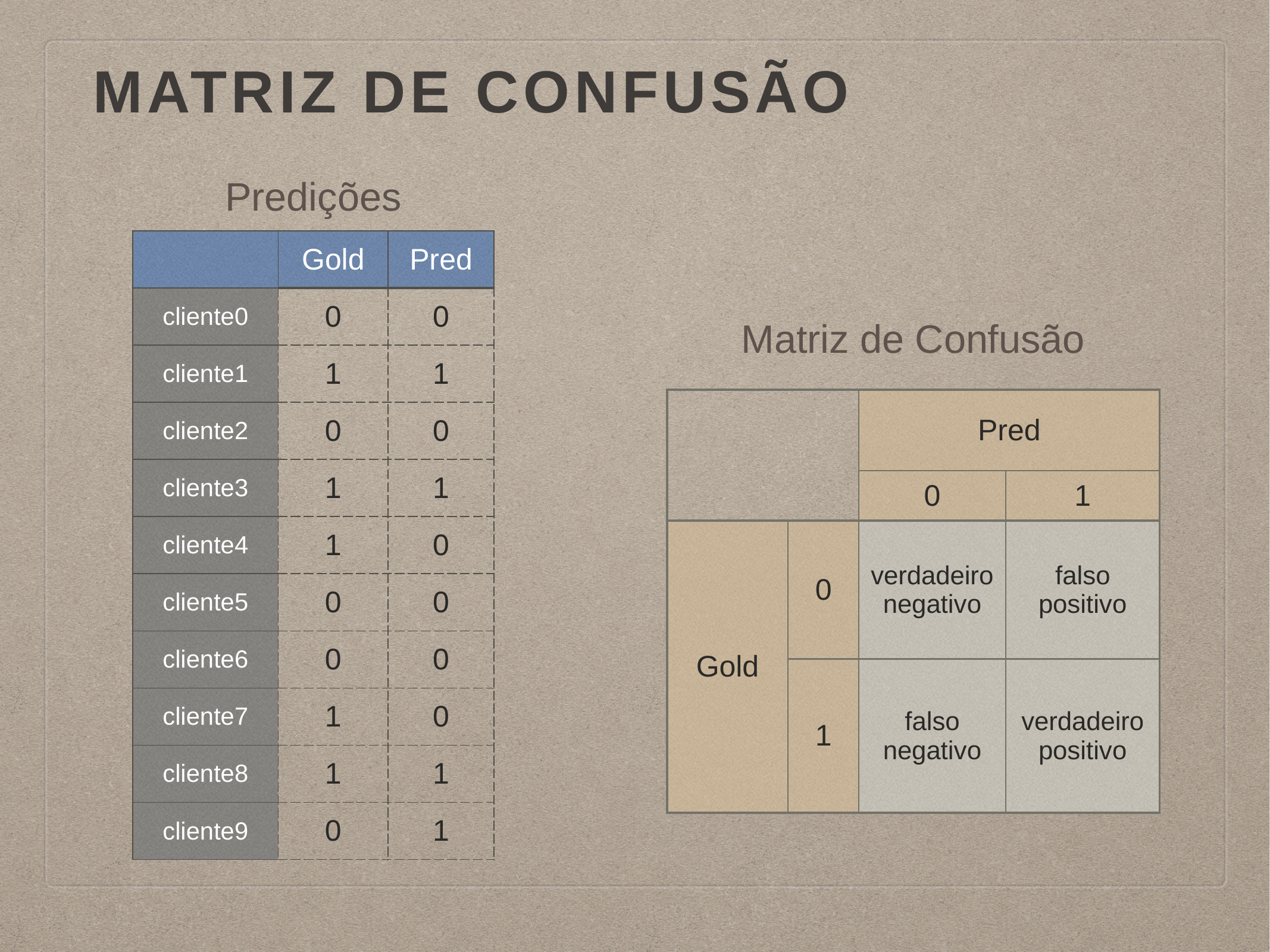

# Matriz de Confusão
Predições
|  | Gold | Pred |
| --- | --- | --- |
| cliente0 | 0 | 0 |
| cliente1 | 1 | 1 |
| cliente2 | 0 | 0 |
| cliente3 | 1 | 1 |
| cliente4 | 1 | 0 |
| cliente5 | 0 | 0 |
| cliente6 | 0 | 0 |
| cliente7 | 1 | 0 |
| cliente8 | 1 | 1 |
| cliente9 | 0 | 1 |
Matriz de Confusão
|  |  | Pred |  |
| --- | --- | --- | --- |
|  |  | 0 | 1 |
| Gold | 0 | verdadeiro negativo | falso positivo |
|  | 1 | falso negativo | verdadeiro positivo |